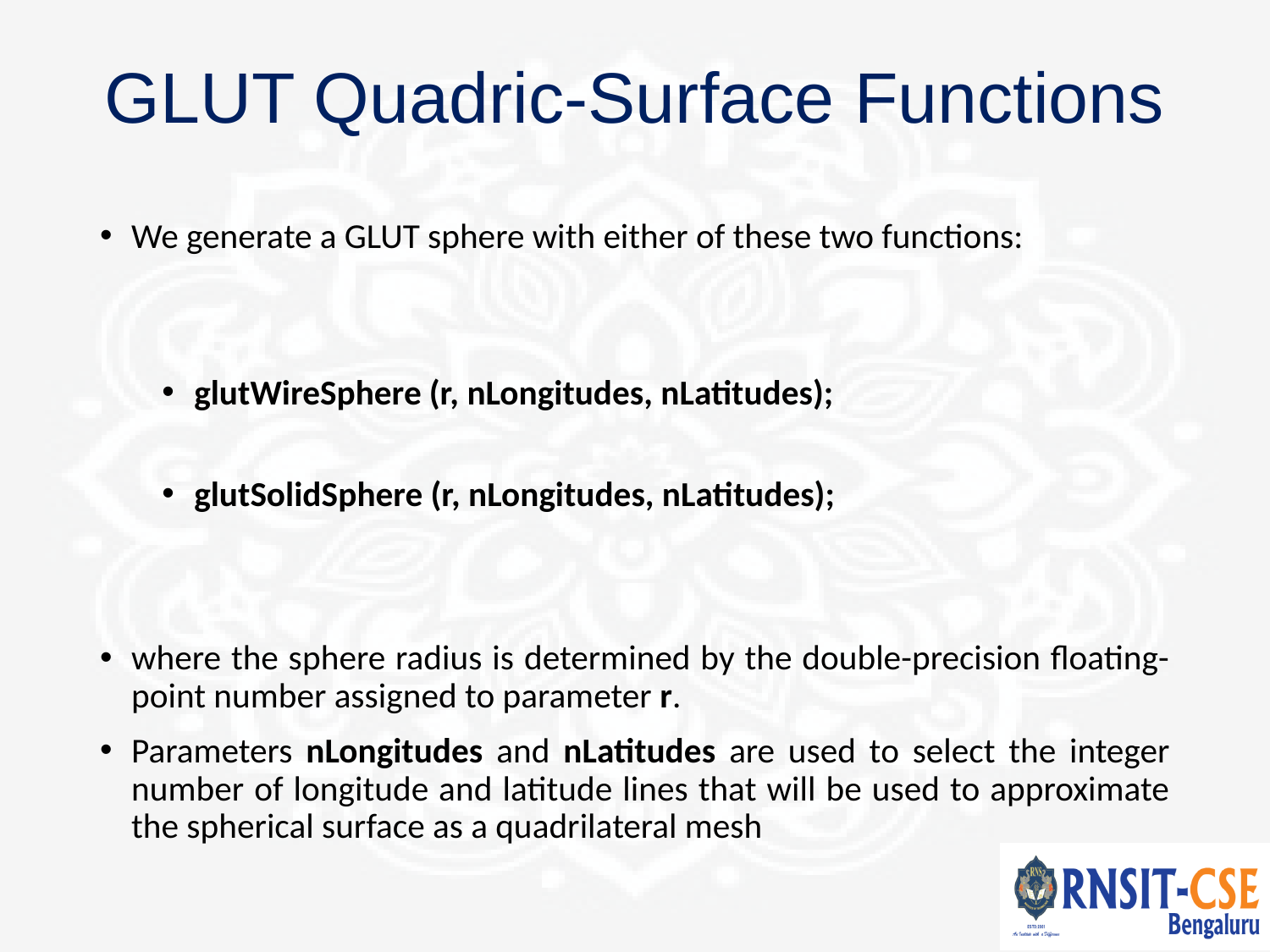

# GLUT Quadric-Surface Functions
We generate a GLUT sphere with either of these two functions:

glutWireSphere (r, nLongitudes, nLatitudes);

glutSolidSphere (r, nLongitudes, nLatitudes);

where the sphere radius is determined by the double-precision floating-point number assigned to parameter r.
Parameters nLongitudes and nLatitudes are used to select the integer number of longitude and latitude lines that will be used to approximate the spherical surface as a quadrilateral mesh